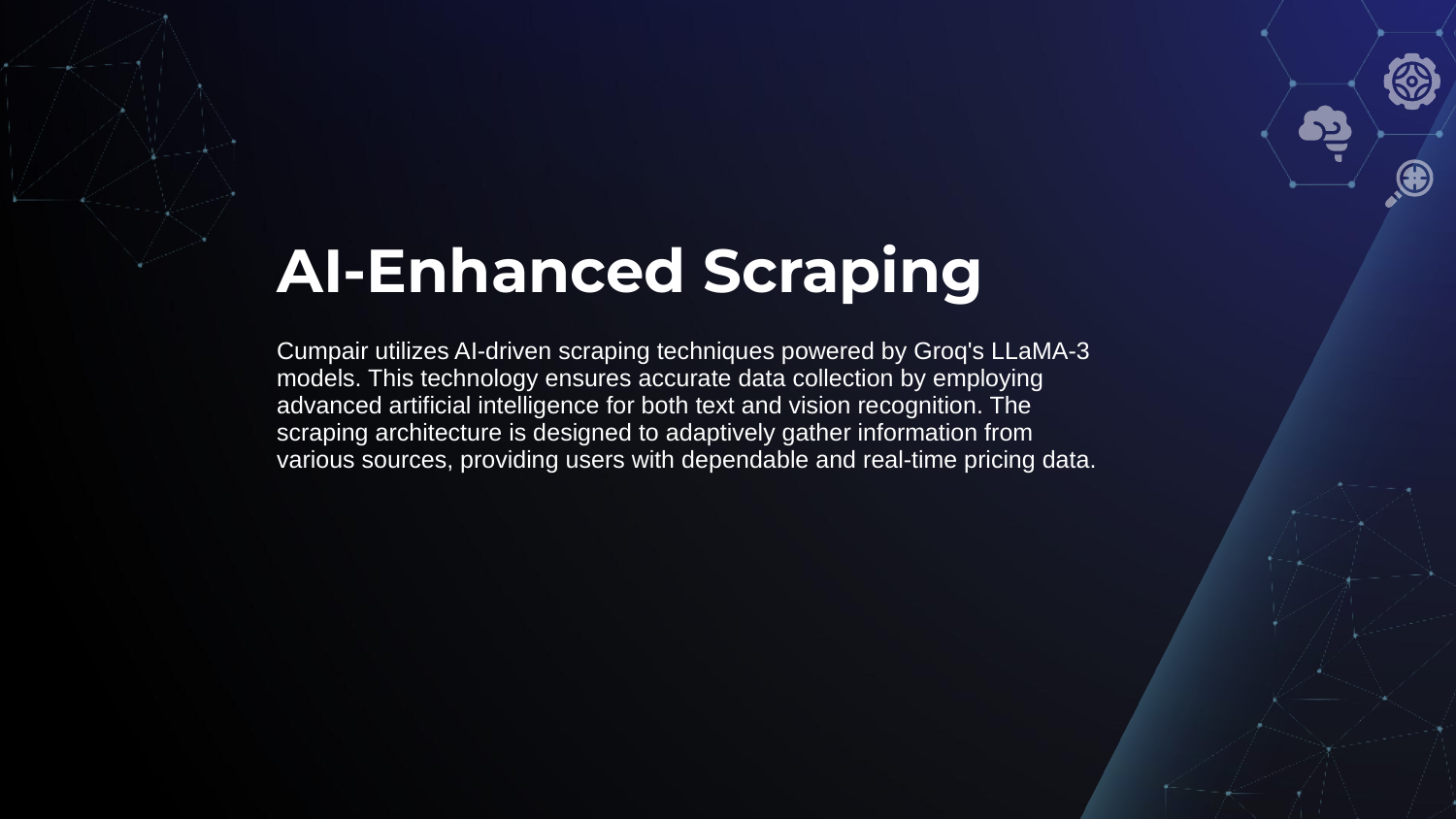

# AI-Enhanced Scraping
Cumpair utilizes AI-driven scraping techniques powered by Groq's LLaMA-3 models. This technology ensures accurate data collection by employing advanced artificial intelligence for both text and vision recognition. The scraping architecture is designed to adaptively gather information from various sources, providing users with dependable and real-time pricing data.